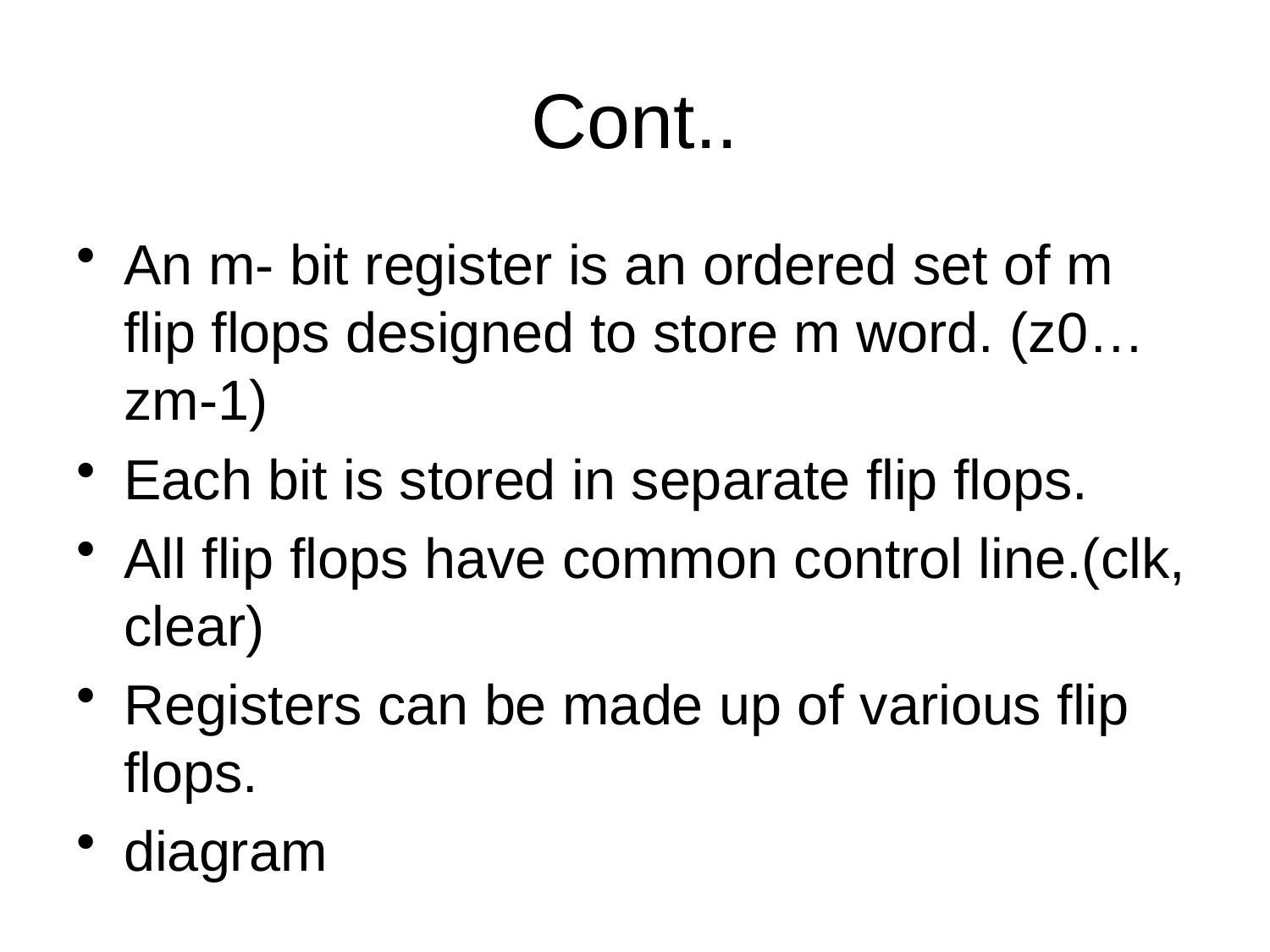

# Cont..
An m- bit register is an ordered set of m flip flops designed to store m word. (z0… zm-1)
Each bit is stored in separate flip flops.
All flip flops have common control line.(clk, clear)
Registers can be made up of various flip flops.
diagram